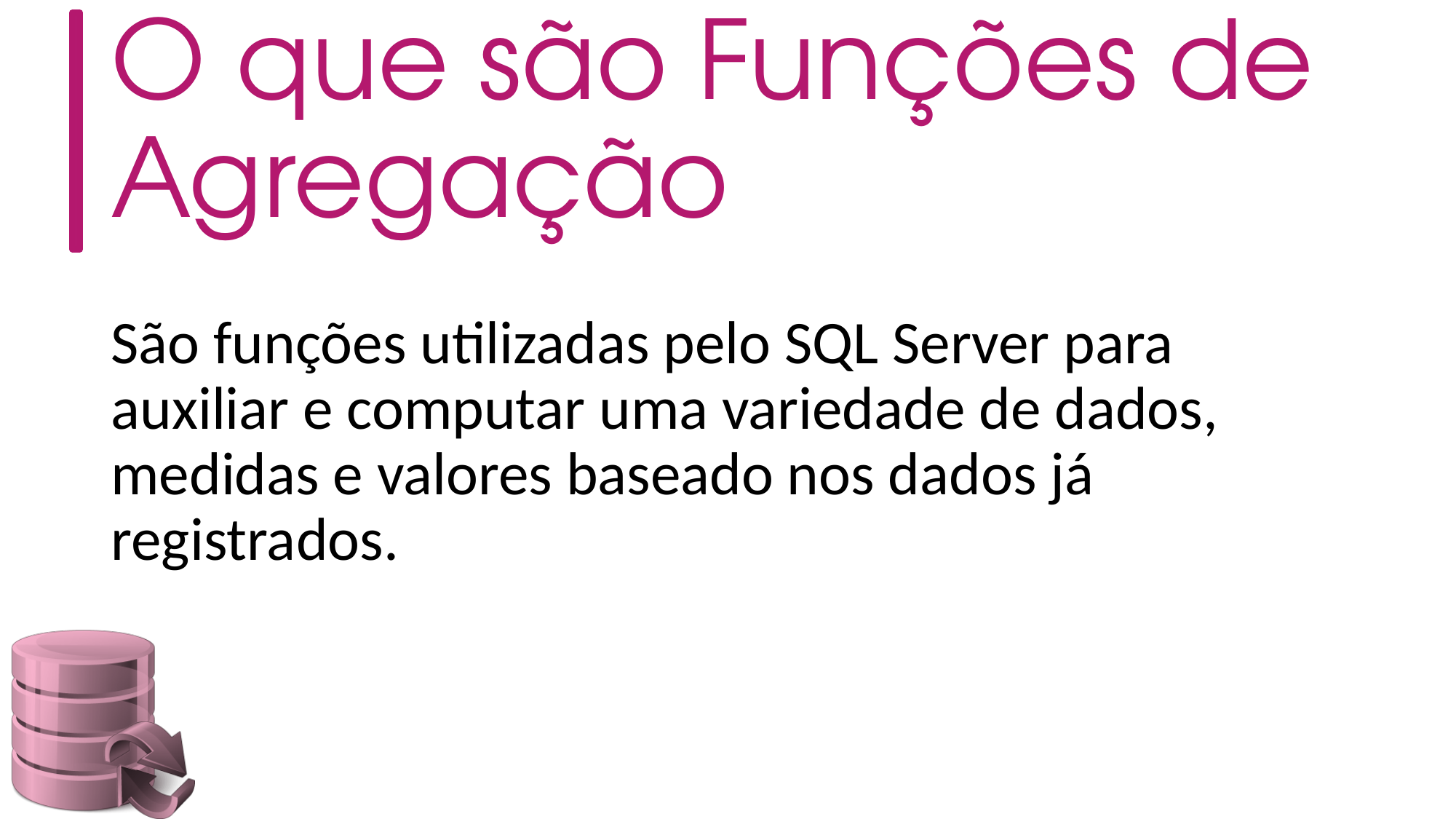

# O que são Funções de Agregação

São funções utilizadas pelo SQL Server para  auxiliar e computar uma variedade de dados, medidas e valores baseado nos dados já registrados.